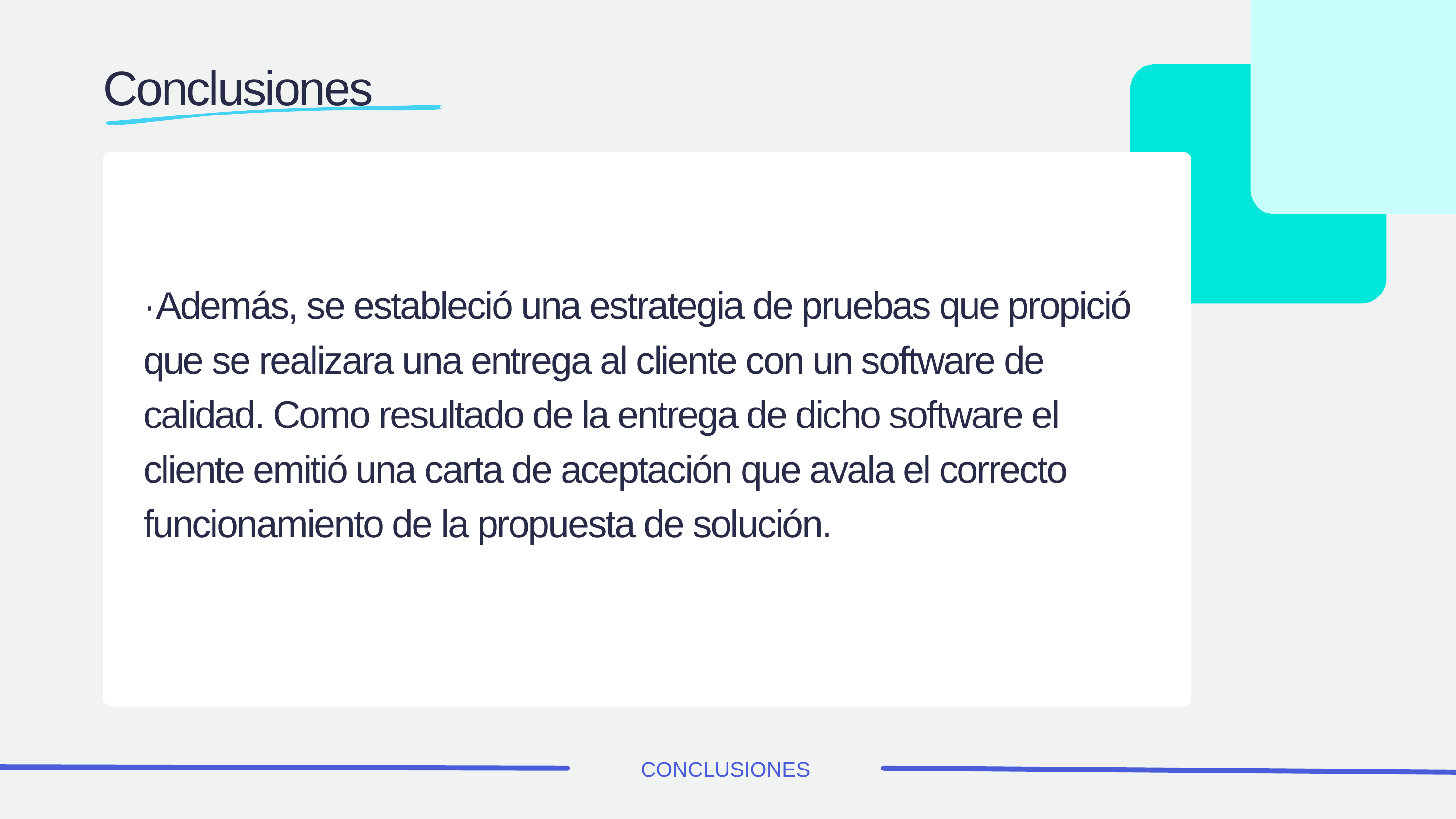

Conclusiones

·Además, se estableció una estrategia de pruebas que propició que se realizara una entrega al cliente con un software de calidad. Como resultado de la entrega de dicho software el cliente emitió una carta de aceptación que avala el correcto funcionamiento de la propuesta de solución.
CONCLUSIONES